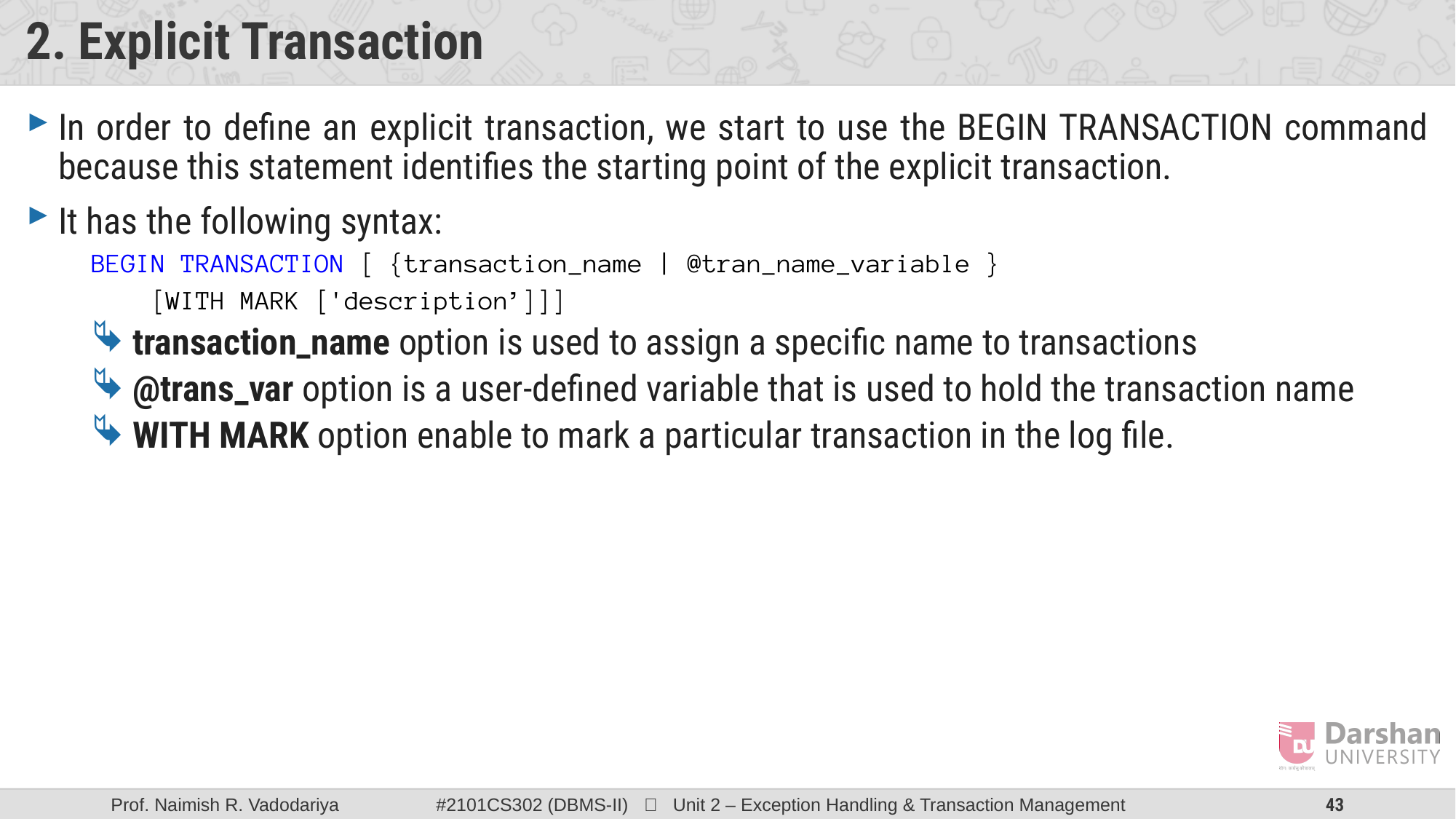

# 2. Explicit Transaction
In order to define an explicit transaction, we start to use the BEGIN TRANSACTION command because this statement identifies the starting point of the explicit transaction.
It has the following syntax:
BEGIN TRANSACTION [ {transaction_name | @tran_name_variable }
    [WITH MARK ['description’]]]
transaction_name option is used to assign a specific name to transactions
@trans_var option is a user-defined variable that is used to hold the transaction name
WITH MARK option enable to mark a particular transaction in the log file.